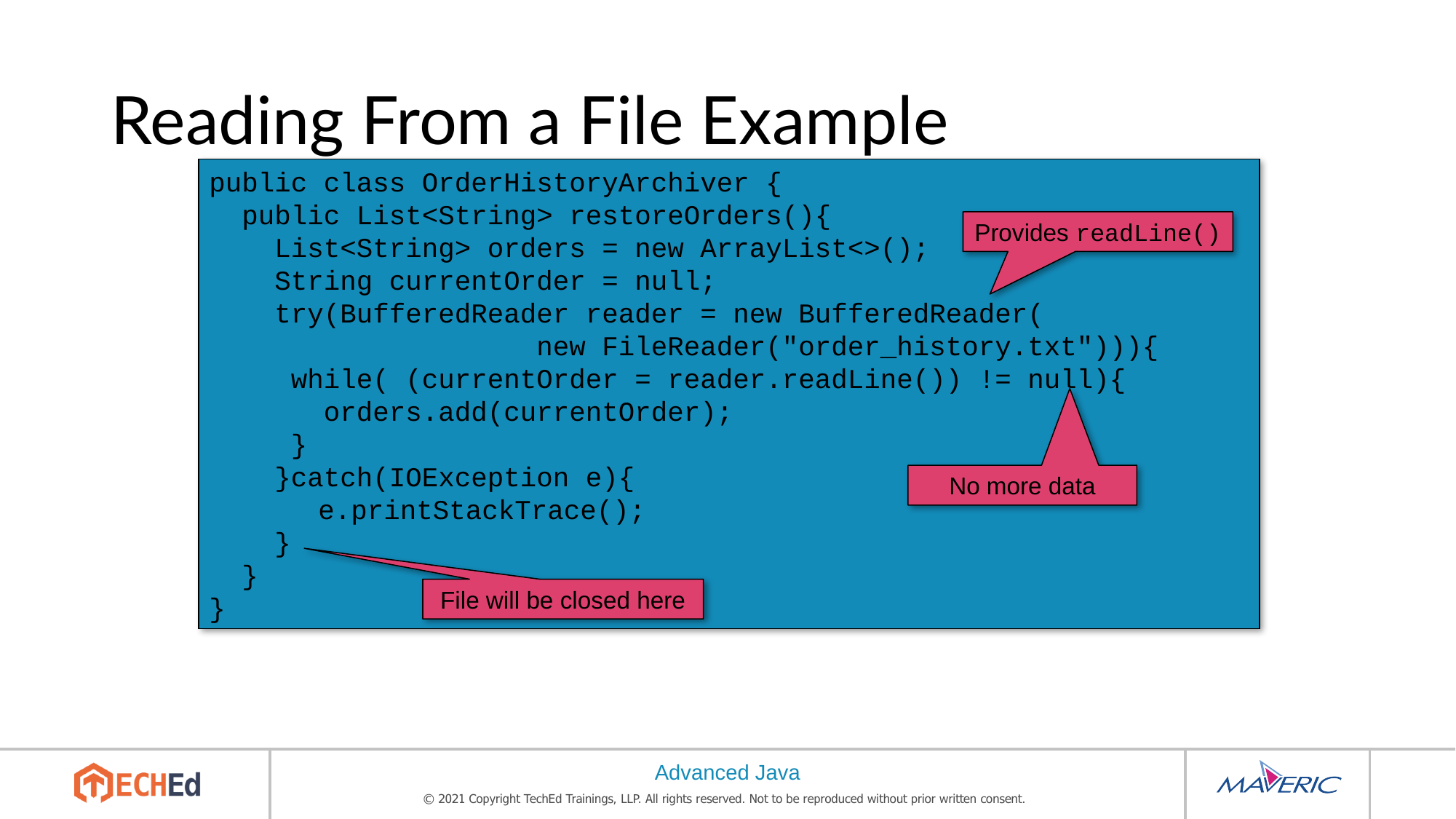

# Reading From a File Example
public class OrderHistoryArchiver {
  public List<String> restoreOrders(){
    List<String> orders = new ArrayList<>();
    String currentOrder = null;
    try(BufferedReader reader = new BufferedReader(
			new FileReader("order_history.txt"))){
     while( (currentOrder = reader.readLine()) != null){
       orders.add(currentOrder);
     }
    }catch(IOException e){
	e.printStackTrace();
    }
  }
}
Provides readLine()
No more data
File will be closed here